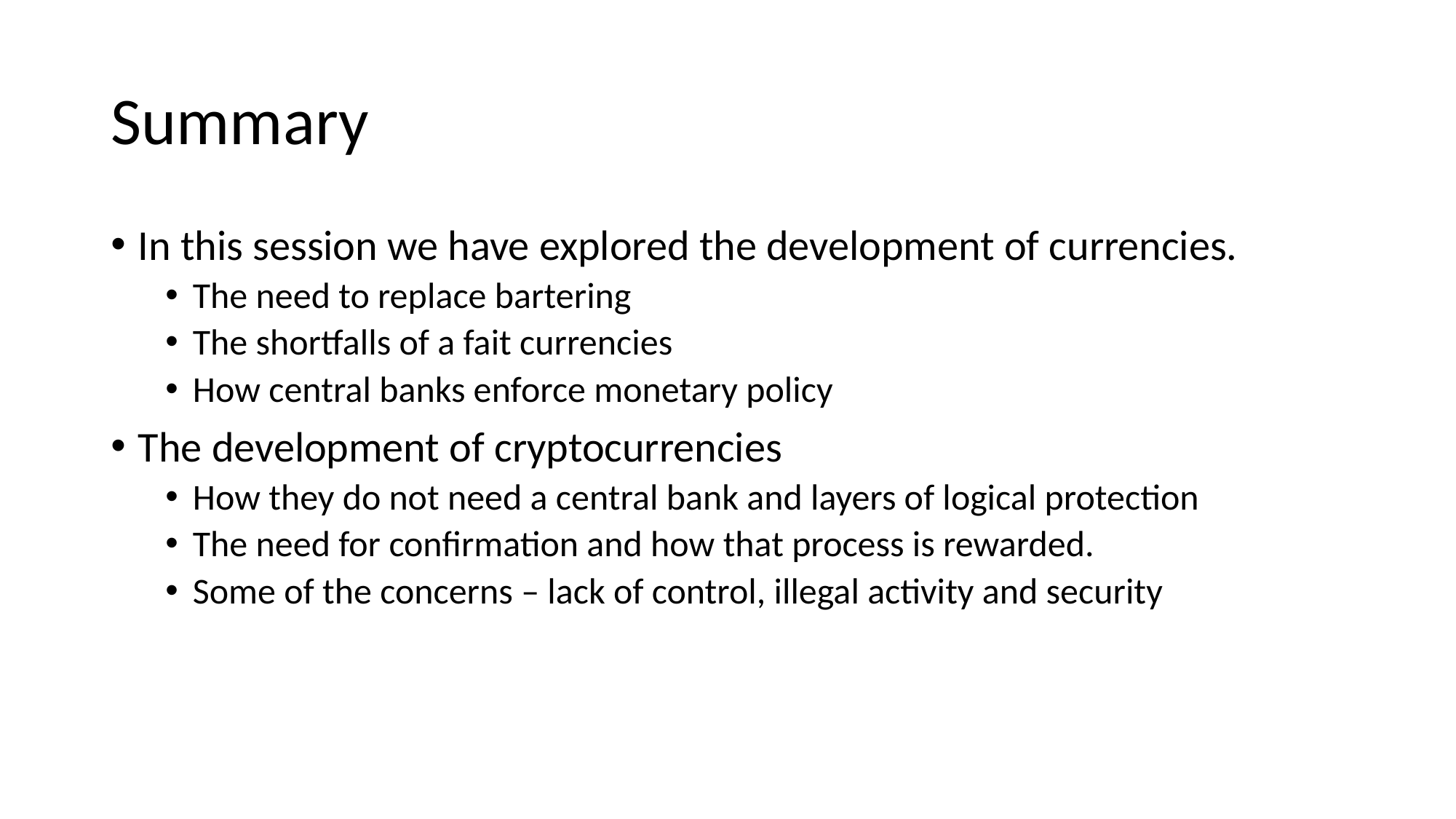

# Summary
In this session we have explored the development of currencies.
The need to replace bartering
The shortfalls of a fait currencies
How central banks enforce monetary policy
The development of cryptocurrencies
How they do not need a central bank and layers of logical protection
The need for confirmation and how that process is rewarded.
Some of the concerns – lack of control, illegal activity and security